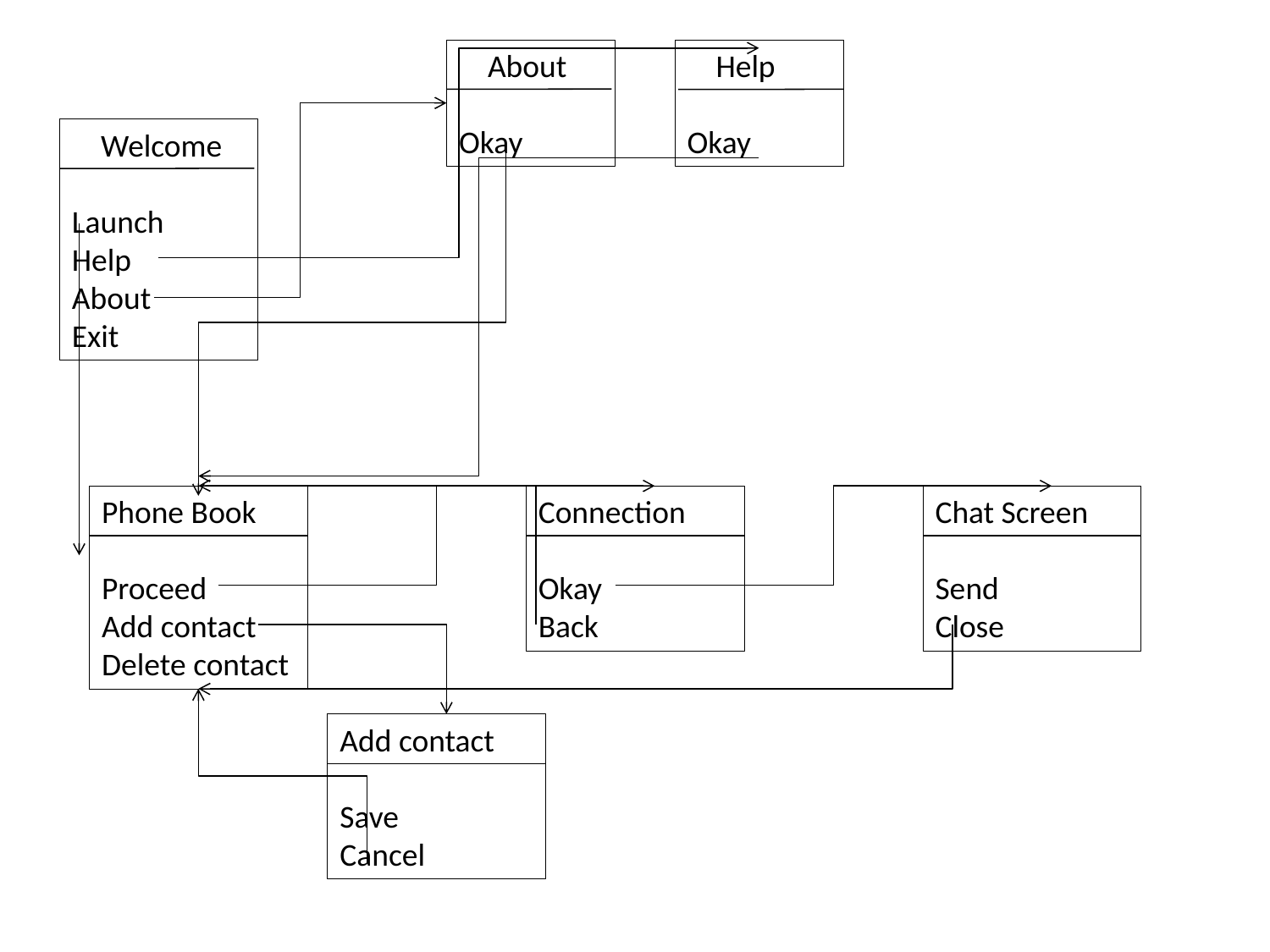

About

Okay
    Help

Okay
    Welcome

Launch
Help
About
Exit
Phone Book

Proceed
Add contact
Delete contact
Connection

Okay
Back
Chat Screen

Send
Close
Add contact

Save
Cancel